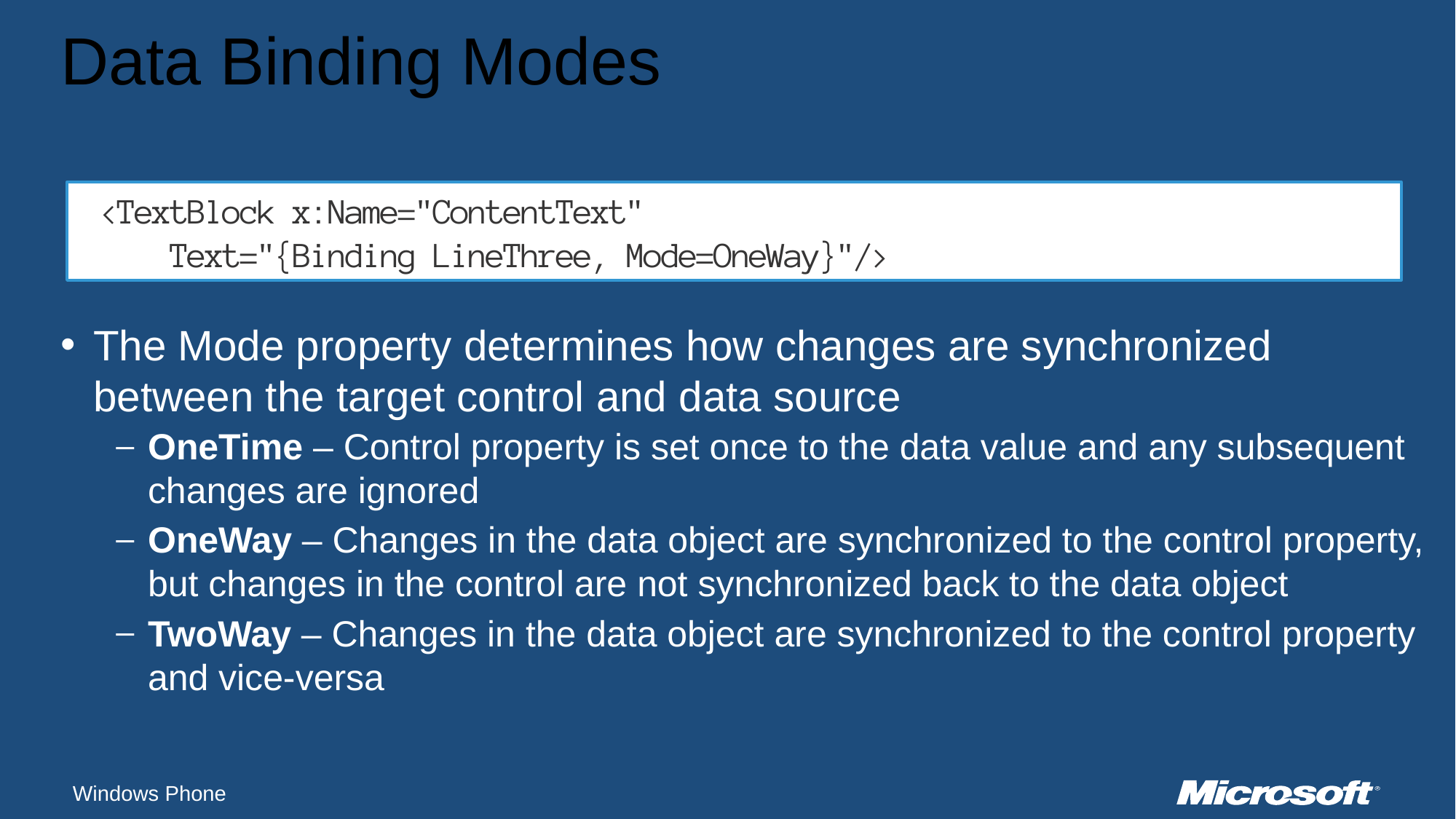

# Data Binding Modes
<TextBlock x:Name="ContentText"
    Text="{Binding LineThree, Mode=OneWay}"/>
The Mode property determines how changes are synchronized between the target control and data source
OneTime – Control property is set once to the data value and any subsequent changes are ignored
OneWay – Changes in the data object are synchronized to the control property, but changes in the control are not synchronized back to the data object
TwoWay – Changes in the data object are synchronized to the control property and vice-versa